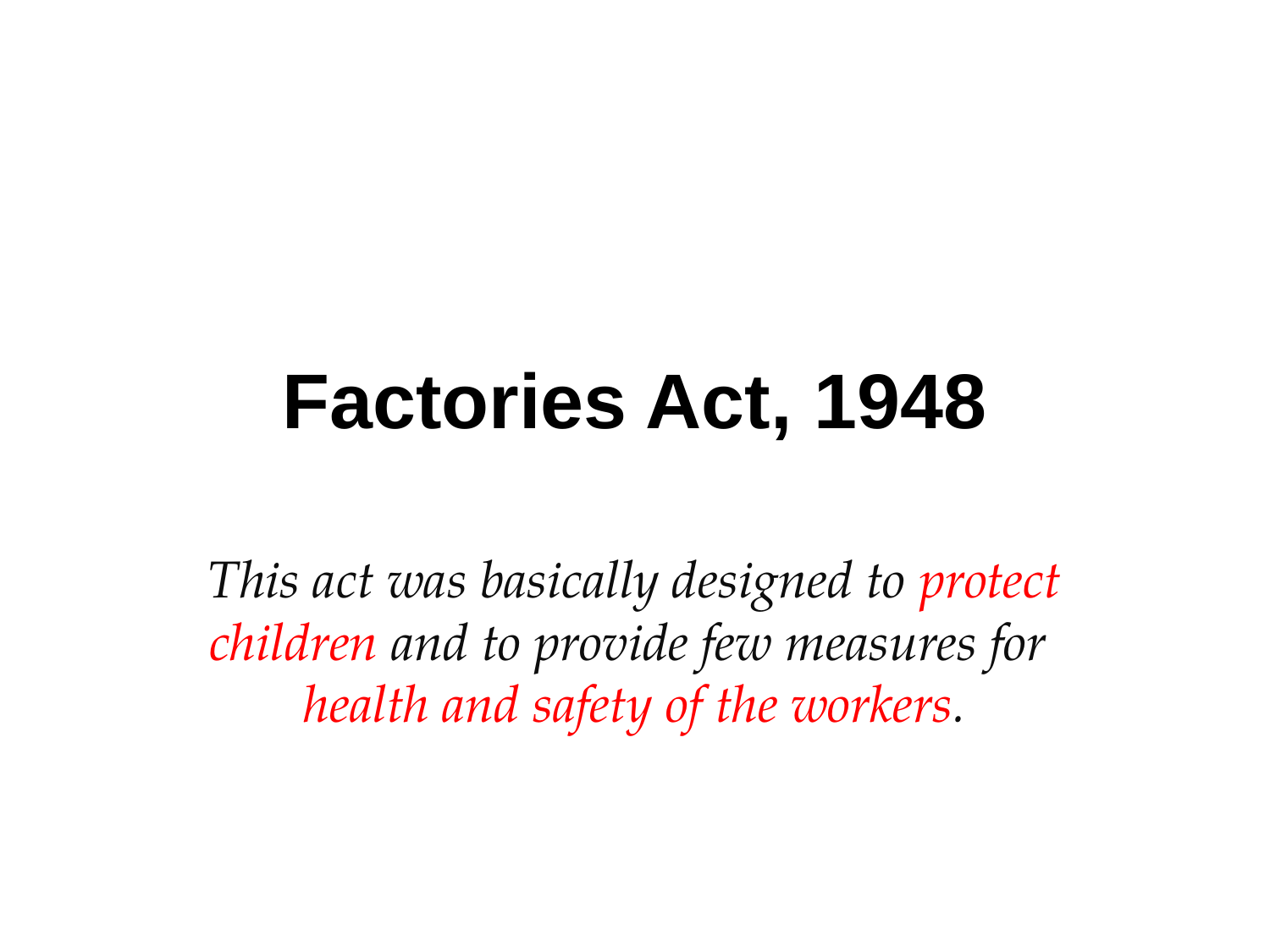

# Factories Act, 1948
This act was basically designed to protect children and to provide few measures for  health and safety of the workers.